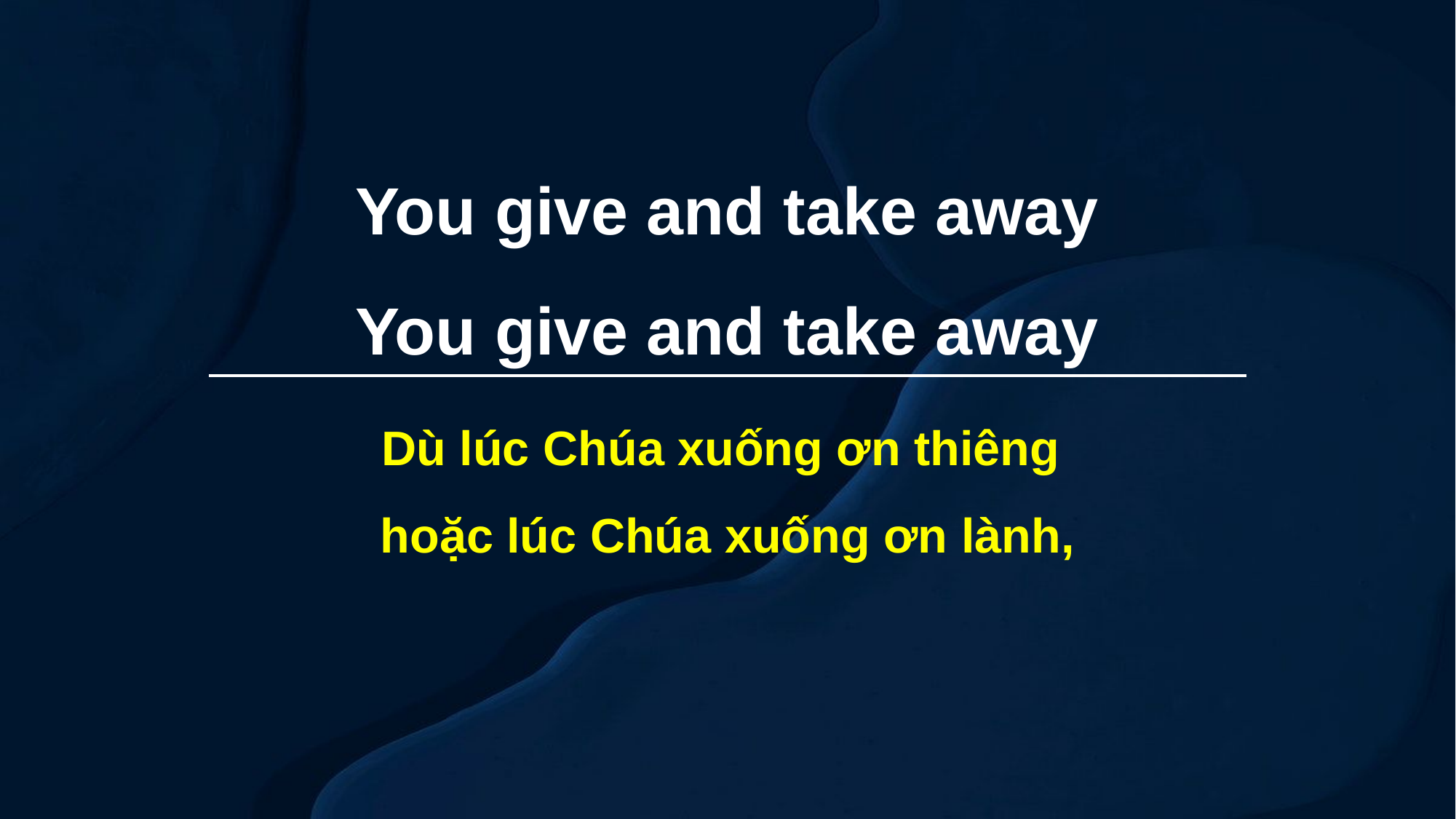

You give and take away
You give and take away
Dù lúc Chúa xuống ơn thiêng
hoặc lúc Chúa xuống ơn lành,